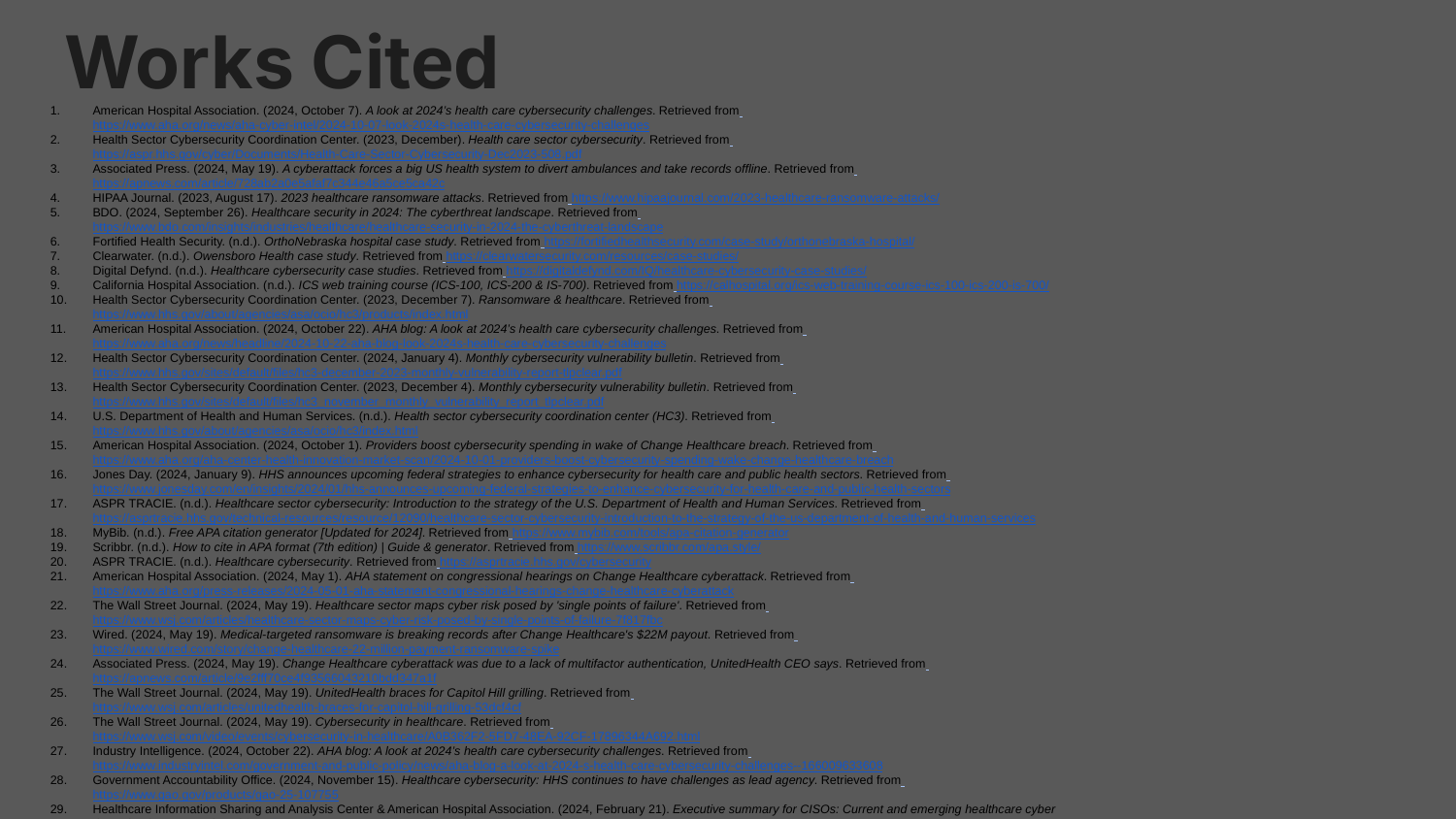

# Works Cited
American Hospital Association. (2024, October 7). A look at 2024’s health care cybersecurity challenges. Retrieved from https://www.aha.org/news/aha-cyber-intel/2024-10-07-look-2024s-health-care-cybersecurity-challenges
Health Sector Cybersecurity Coordination Center. (2023, December). Health care sector cybersecurity. Retrieved from https://aspr.hhs.gov/cyber/Documents/Health-Care-Sector-Cybersecurity-Dec2023-508.pdf
Associated Press. (2024, May 19). A cyberattack forces a big US health system to divert ambulances and take records offline. Retrieved from https://apnews.com/article/728ab2a0e5afaf7c344e46a5ce5ca42c
HIPAA Journal. (2023, August 17). 2023 healthcare ransomware attacks. Retrieved from https://www.hipaajournal.com/2023-healthcare-ransomware-attacks/
BDO. (2024, September 26). Healthcare security in 2024: The cyberthreat landscape. Retrieved from https://www.bdo.com/insights/industries/healthcare/healthcare-security-in-2024-the-cyberthreat-landscape
Fortified Health Security. (n.d.). OrthoNebraska hospital case study. Retrieved from https://fortifiedhealthsecurity.com/case-study/orthonebraska-hospital/
Clearwater. (n.d.). Owensboro Health case study. Retrieved from https://clearwatersecurity.com/resources/case-studies/
Digital Defynd. (n.d.). Healthcare cybersecurity case studies. Retrieved from https://digitaldefynd.com/IQ/healthcare-cybersecurity-case-studies/
California Hospital Association. (n.d.). ICS web training course (ICS-100, ICS-200 & IS-700). Retrieved from https://calhospital.org/ics-web-training-course-ics-100-ics-200-is-700/
Health Sector Cybersecurity Coordination Center. (2023, December 7). Ransomware & healthcare. Retrieved from https://www.hhs.gov/about/agencies/asa/ocio/hc3/products/index.html
American Hospital Association. (2024, October 22). AHA blog: A look at 2024’s health care cybersecurity challenges. Retrieved from https://www.aha.org/news/headline/2024-10-22-aha-blog-look-2024s-health-care-cybersecurity-challenges
Health Sector Cybersecurity Coordination Center. (2024, January 4). Monthly cybersecurity vulnerability bulletin. Retrieved from https://www.hhs.gov/sites/default/files/hc3-december-2023-monthly-vulnerability-report-tlpclear.pdf
Health Sector Cybersecurity Coordination Center. (2023, December 4). Monthly cybersecurity vulnerability bulletin. Retrieved from https://www.hhs.gov/sites/default/files/hc3_november_monthly_vulnerability_report_tlpclear.pdf
U.S. Department of Health and Human Services. (n.d.). Health sector cybersecurity coordination center (HC3). Retrieved from https://www.hhs.gov/about/agencies/asa/ocio/hc3/index.html
American Hospital Association. (2024, October 1). Providers boost cybersecurity spending in wake of Change Healthcare breach. Retrieved from https://www.aha.org/aha-center-health-innovation-market-scan/2024-10-01-providers-boost-cybersecurity-spending-wake-change-healthcare-breach
Jones Day. (2024, January 9). HHS announces upcoming federal strategies to enhance cybersecurity for health care and public health sectors. Retrieved from https://www.jonesday.com/en/insights/2024/01/hhs-announces-upcoming-federal-strategies-to-enhance-cybersecurity-for-health-care-and-public-health-sectors
ASPR TRACIE. (n.d.). Healthcare sector cybersecurity: Introduction to the strategy of the U.S. Department of Health and Human Services. Retrieved from https://asprtracie.hhs.gov/technical-resources/resource/12090/healthcare-sector-cybersecurity-introduction-to-the-strategy-of-the-us-department-of-health-and-human-services
MyBib. (n.d.). Free APA citation generator [Updated for 2024]. Retrieved from https://www.mybib.com/tools/apa-citation-generator
Scribbr. (n.d.). How to cite in APA format (7th edition) | Guide & generator. Retrieved from https://www.scribbr.com/apa.style/
ASPR TRACIE. (n.d.). Healthcare cybersecurity. Retrieved from https://asprtracie.hhs.gov/cybersecurity
American Hospital Association. (2024, May 1). AHA statement on congressional hearings on Change Healthcare cyberattack. Retrieved from https://www.aha.org/press-releases/2024-05-01-aha-statement-congressional-hearings-change-healthcare-cyberattack
The Wall Street Journal. (2024, May 19). Healthcare sector maps cyber risk posed by 'single points of failure'. Retrieved from https://www.wsj.com/articles/healthcare-sector-maps-cyber-risk-posed-by-single-points-of-failure-7f817fbc
Wired. (2024, May 19). Medical-targeted ransomware is breaking records after Change Healthcare's $22M payout. Retrieved from https://www.wired.com/story/change-healthcare-22-million-payment-ransomware-spike
Associated Press. (2024, May 19). Change Healthcare cyberattack was due to a lack of multifactor authentication, UnitedHealth CEO says. Retrieved from https://apnews.com/article/9e2fff70ce4f93566043210bdd347a1f
The Wall Street Journal. (2024, May 19). UnitedHealth braces for Capitol Hill grilling. Retrieved from https://www.wsj.com/articles/unitedhealth-braces-for-capitol-hill-grilling-53dcf4cf
The Wall Street Journal. (2024, May 19). Cybersecurity in healthcare. Retrieved from https://www.wsj.com/video/events/cybersecurity-in-healthcare/A0B362F2-5FD7-48EA-92CF-17896344A692.html
Industry Intelligence. (2024, October 22). AHA blog: A look at 2024’s health care cybersecurity challenges. Retrieved from https://www.industryintel.com/government-and-public-policy/news/aha-blog-a-look-at-2024-s-health-care-cybersecurity-challenges--166009633608
Government Accountability Office. (2024, November 15). Healthcare cybersecurity: HHS continues to have challenges as lead agency. Retrieved from https://www.gao.gov/products/gao-25-107755
Healthcare Information Sharing and Analysis Center & American Hospital Association. (2024, February 21). Executive summary for CISOs: Current and emerging healthcare cyber threat landscape. Retrieved from https://www.aha.org/h-isac-white-reports/2024-02-21-h-isac